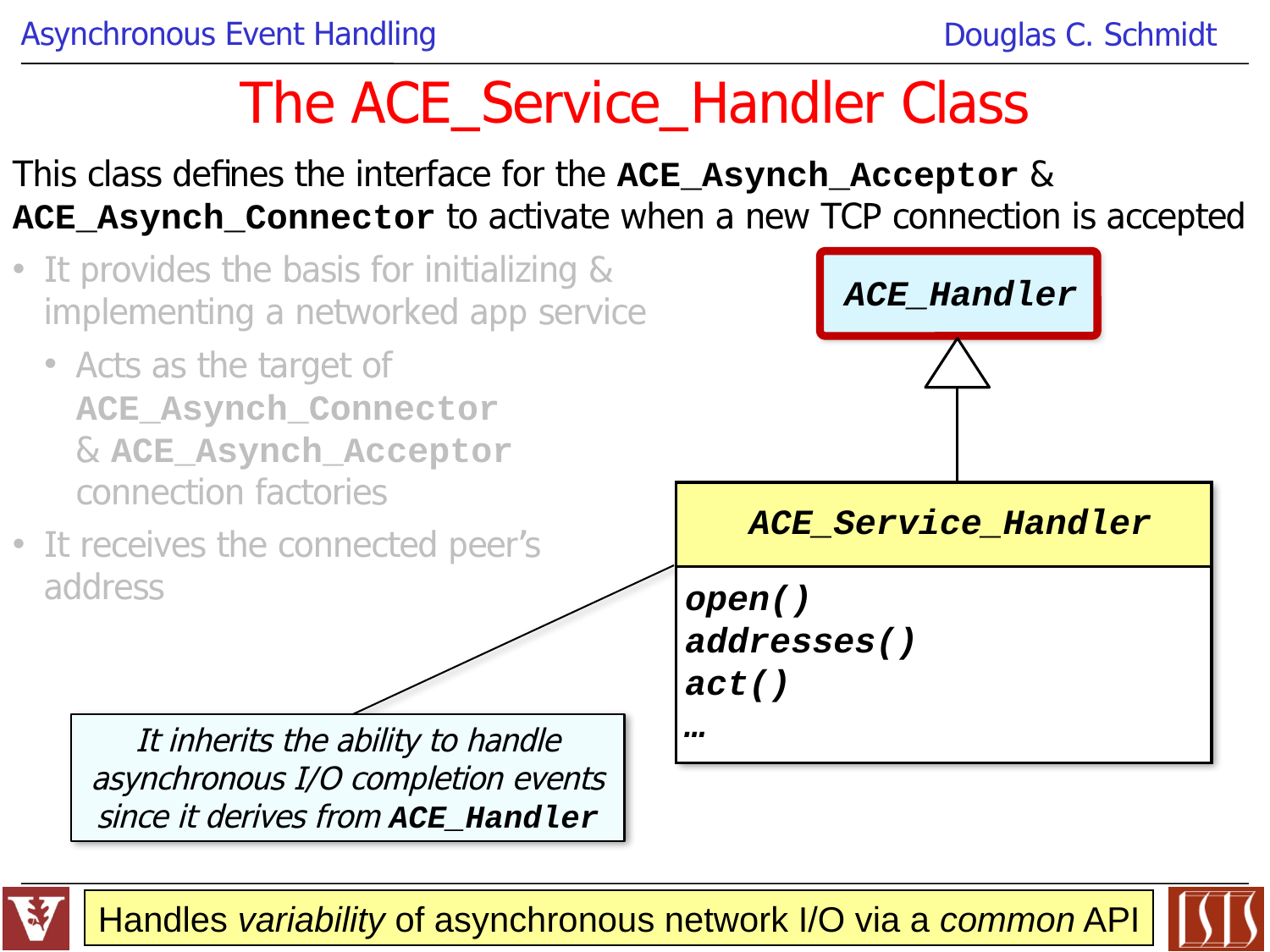

# The ACE_Service_Handler Class
This class defines the interface for the ACE_Asynch_Acceptor & ACE_Asynch_Connector to activate when a new TCP connection is accepted
It provides the basis for initializing &
implementing a networked app service
Acts as the target of
ACE_Asynch_Connector
& ACE_Asynch_Acceptor
connection factories
It receives the connected peer’s
address

ACE_Handler

ACE_Service_Handler

open()
addresses()
act()
…
It inherits the ability to handle asynchronous I/O completion events since it derives from ACE_Handler
Handles variability of asynchronous network I/O via a common API